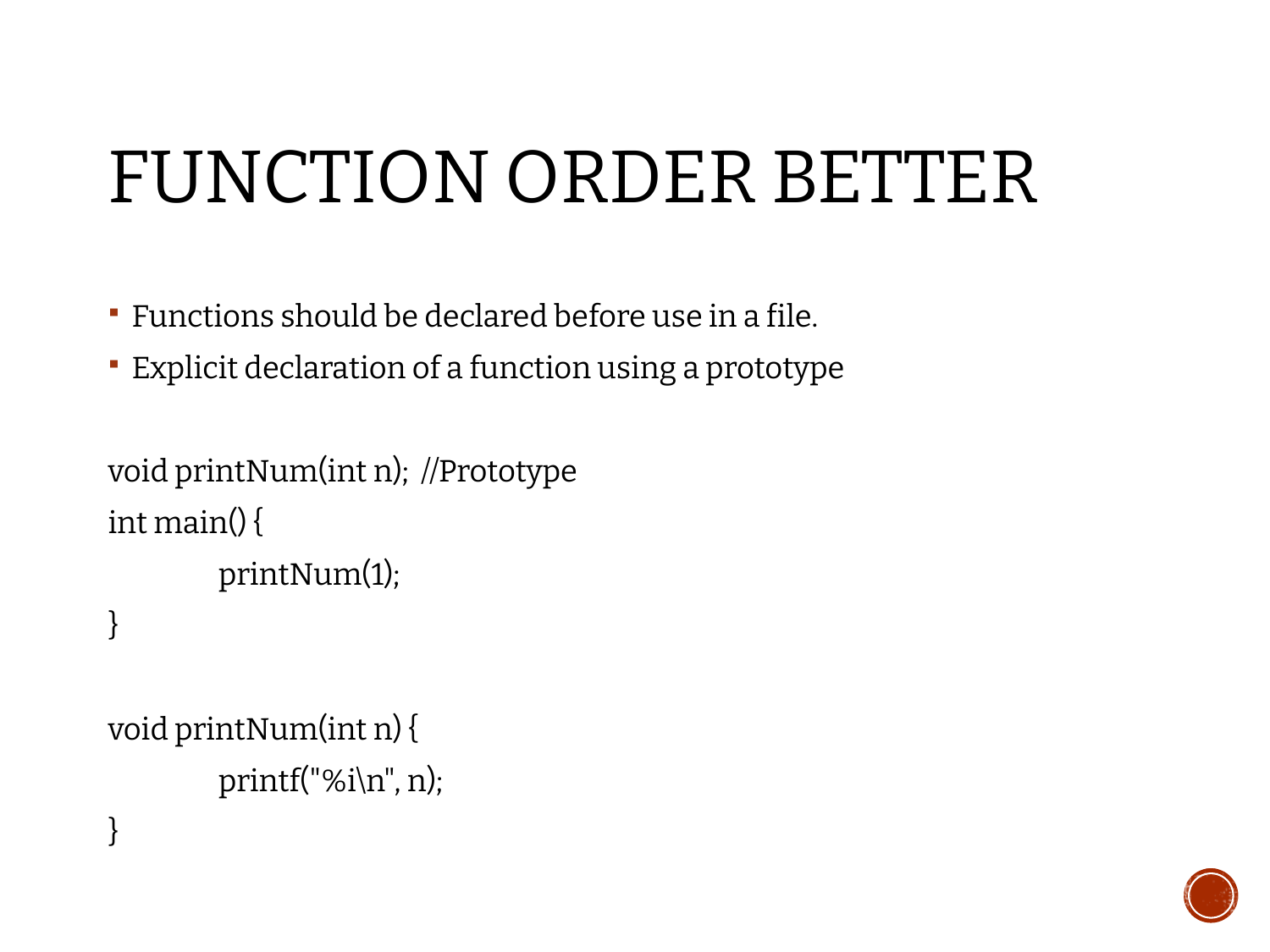

# Function Order Better
Functions should be declared before use in a file.
Explicit declaration of a function using a prototype

void printNum(int n);  //Prototype
int main() {
	printNum(1);
}

void printNum(int n) {
	printf("%i\n", n);
}